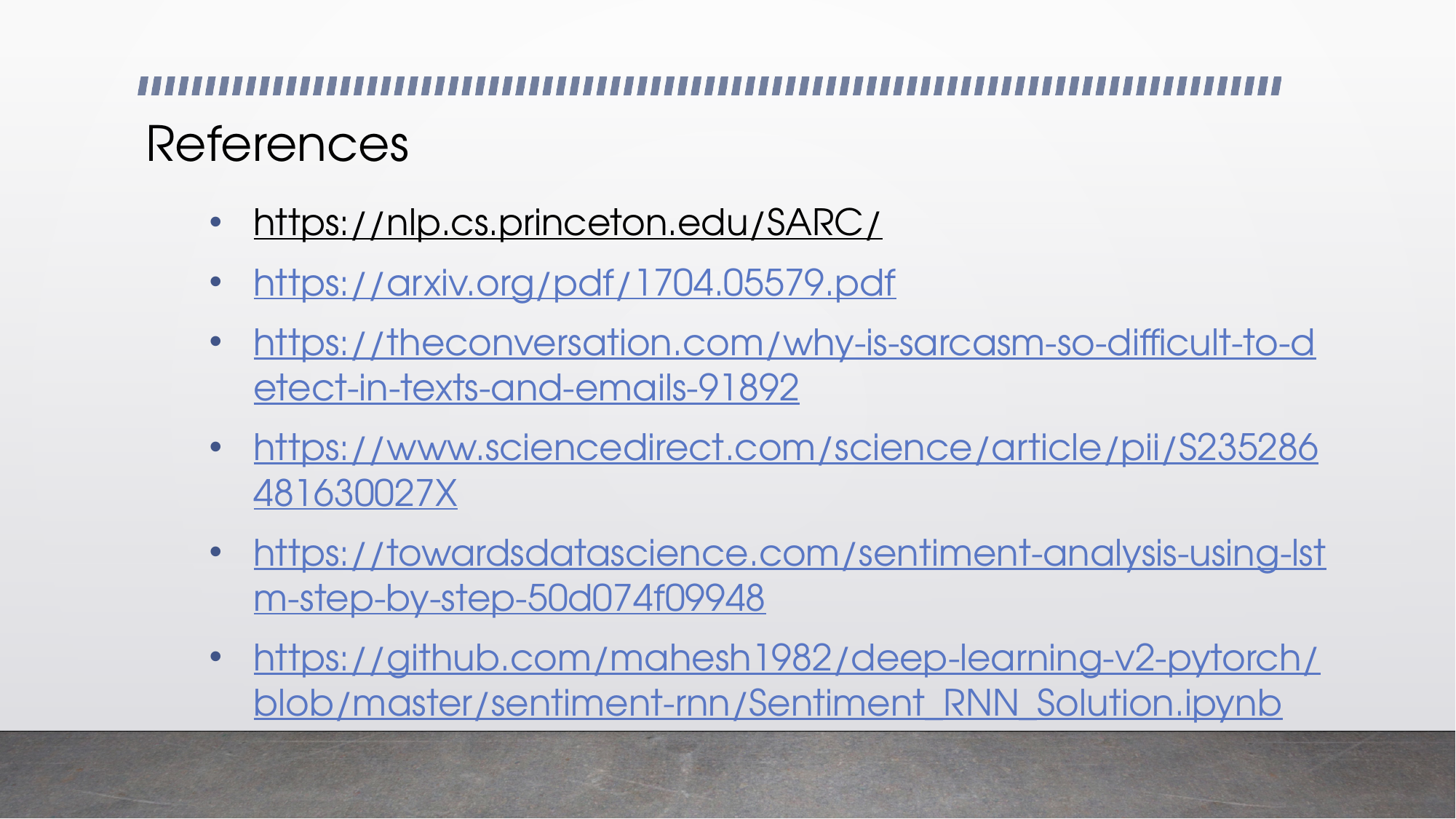

# References
https://nlp.cs.princeton.edu/SARC/
https://arxiv.org/pdf/1704.05579.pdf
https://theconversation.com/why-is-sarcasm-so-difficult-to-detect-in-texts-and-emails-91892
https://www.sciencedirect.com/science/article/pii/S235286481630027X
https://towardsdatascience.com/sentiment-analysis-using-lstm-step-by-step-50d074f09948
https://github.com/mahesh1982/deep-learning-v2-pytorch/blob/master/sentiment-rnn/Sentiment_RNN_Solution.ipynb